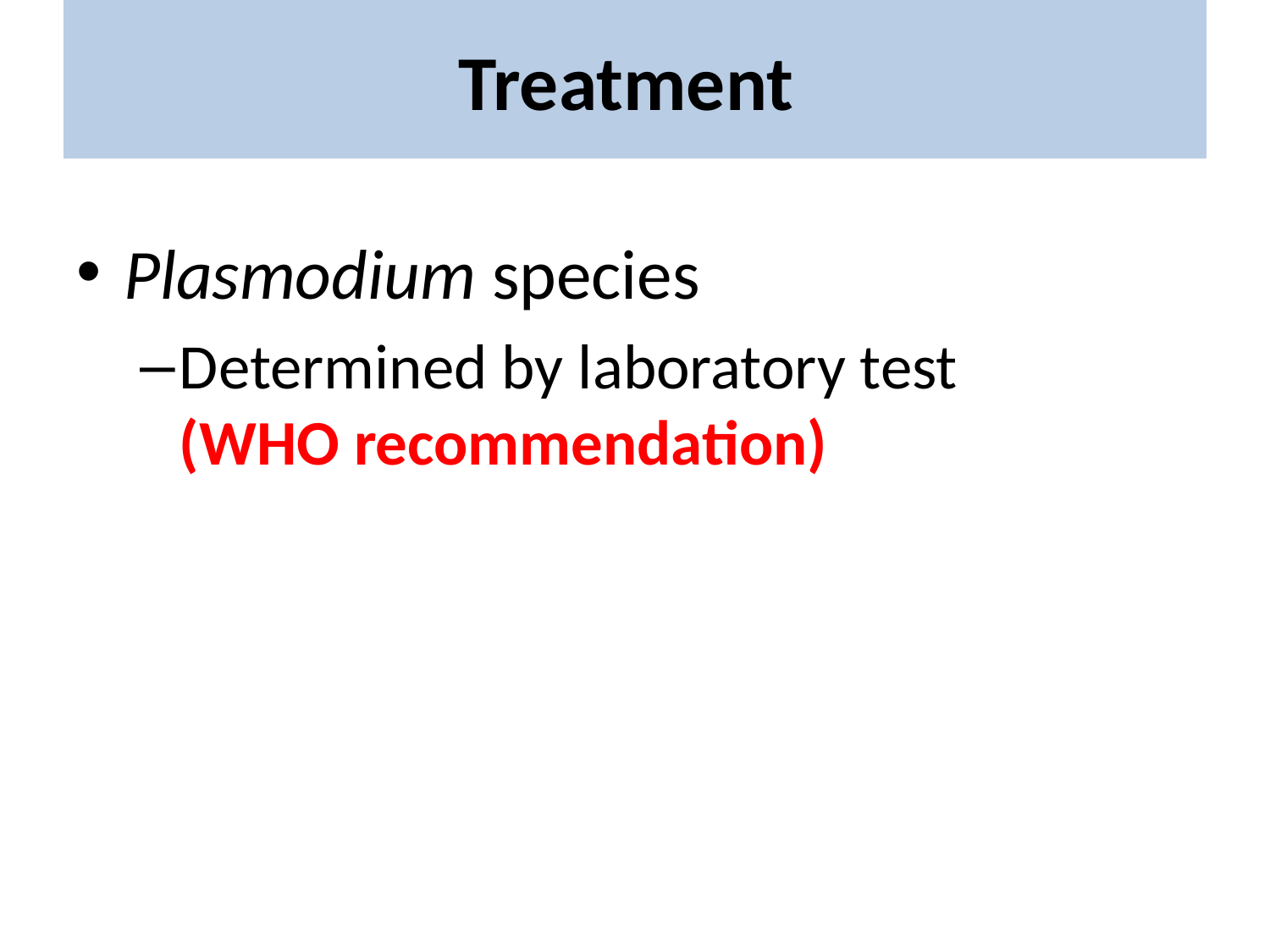

# Treatment
Plasmodium species
Determined by laboratory test      (WHO recommendation)